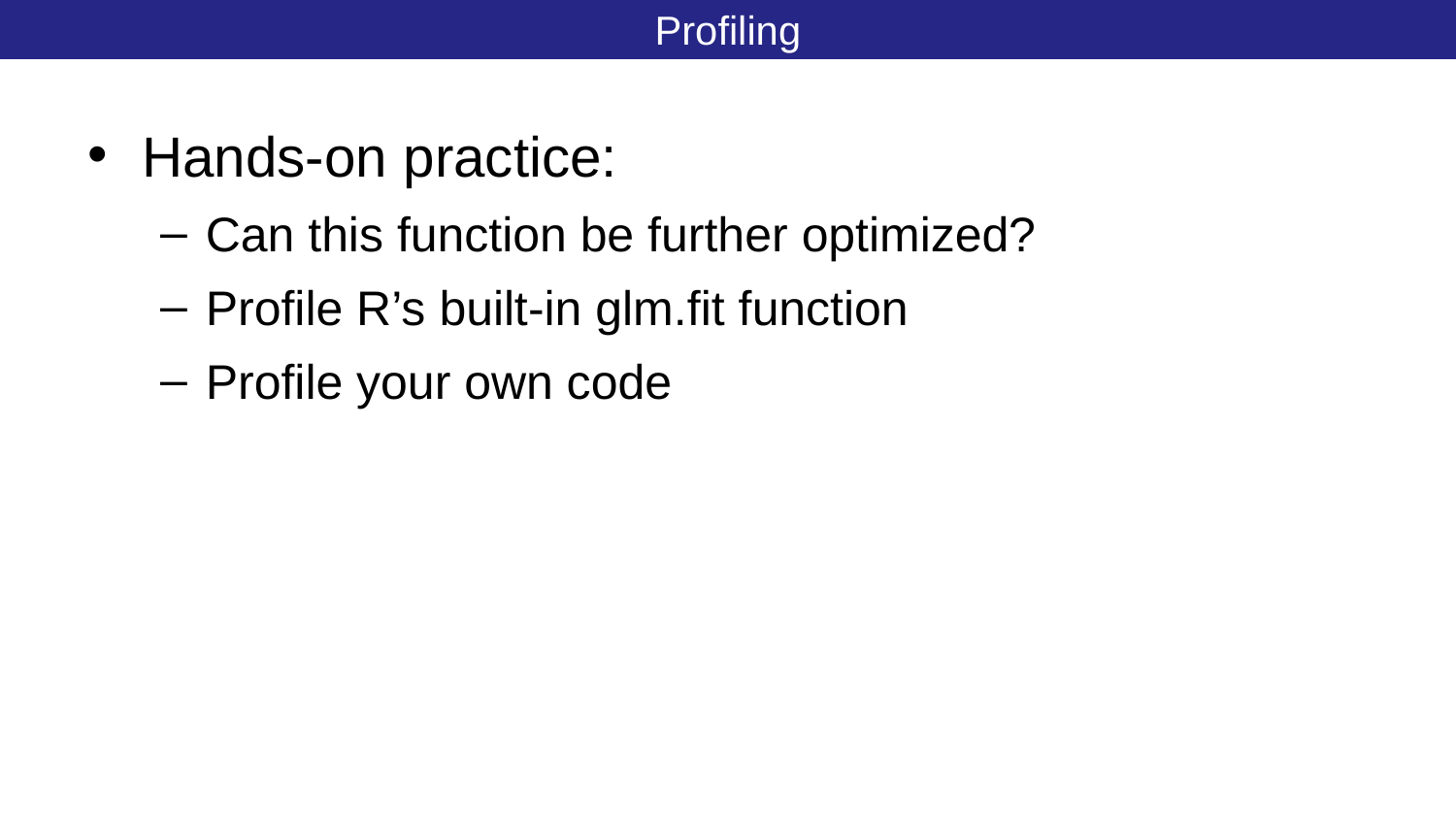

# Profiling
54
Hands-on practice:
Can this function be further optimized?
Profile R’s built-in glm.fit function
Profile your own code